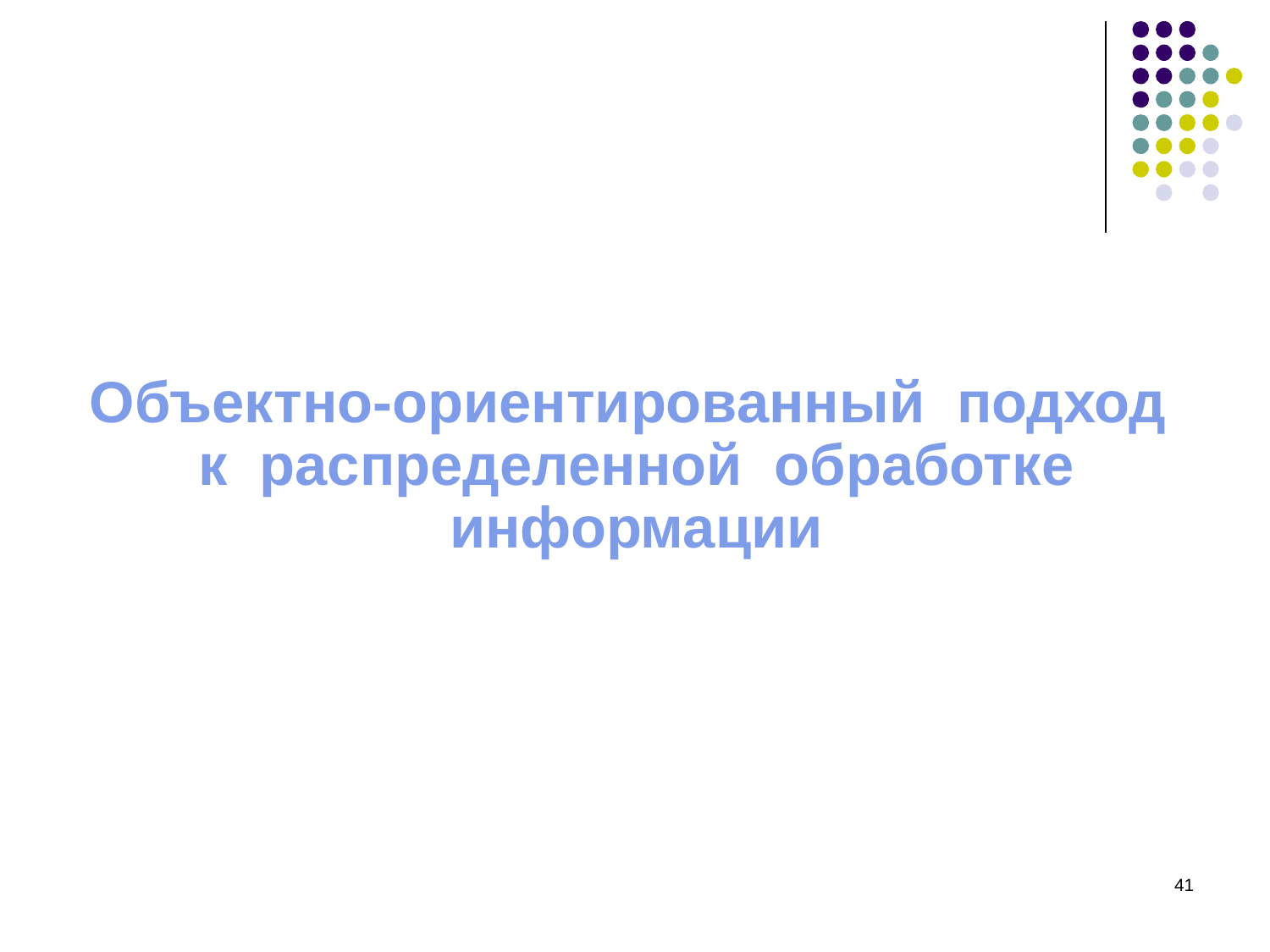

Объектно-ориентированный  подход  к  распределенной  обработке информации
41